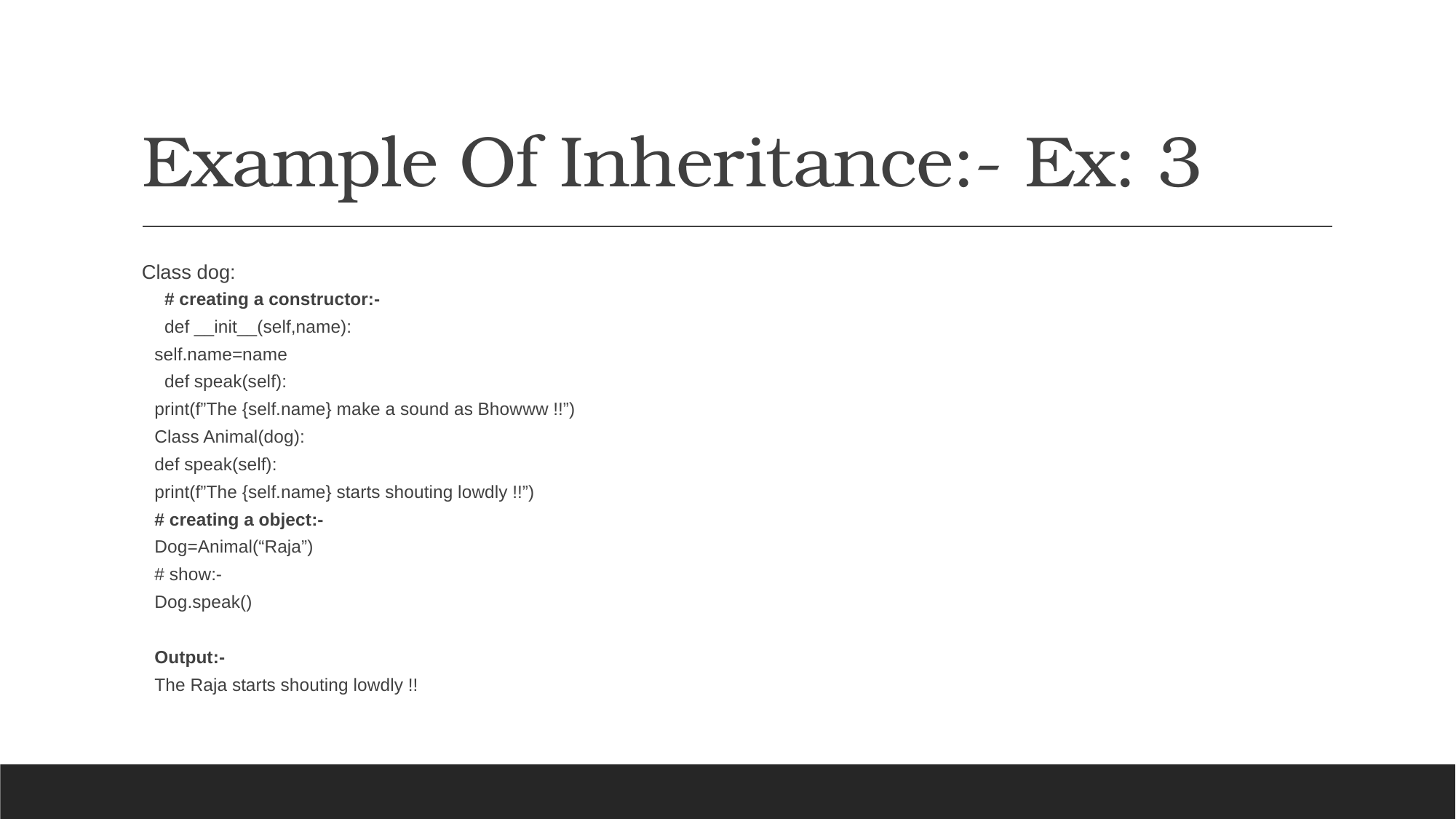

# Example Of Inheritance:- Ex: 3
Class dog:
  # creating a constructor:-
  def __init__(self,name):
	self.name=name
  def speak(self):
	print(f”The {self.name} make a sound as Bhowww !!”)
Class Animal(dog):
	def speak(self):
		print(f”The {self.name} starts shouting lowdly !!”)
# creating a object:-
Dog=Animal(“Raja”)
# show:-
Dog.speak()

Output:-
The Raja starts shouting lowdly !!